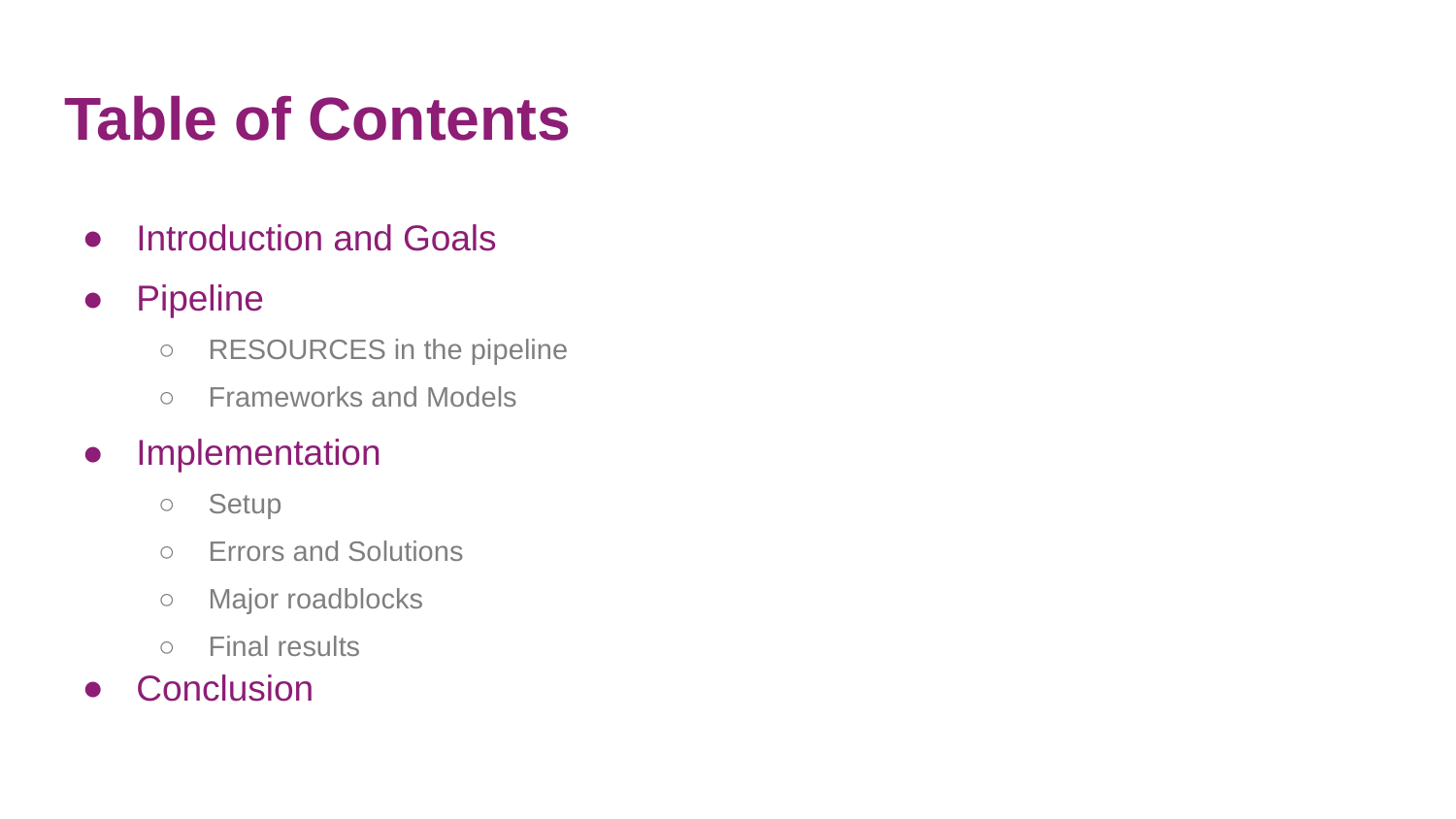

# Table of Contents

Introduction and Goals
Pipeline
RESOURCES in the pipeline
Frameworks and Models
Implementation
Setup
Errors and Solutions
Major roadblocks
Final results
Conclusion